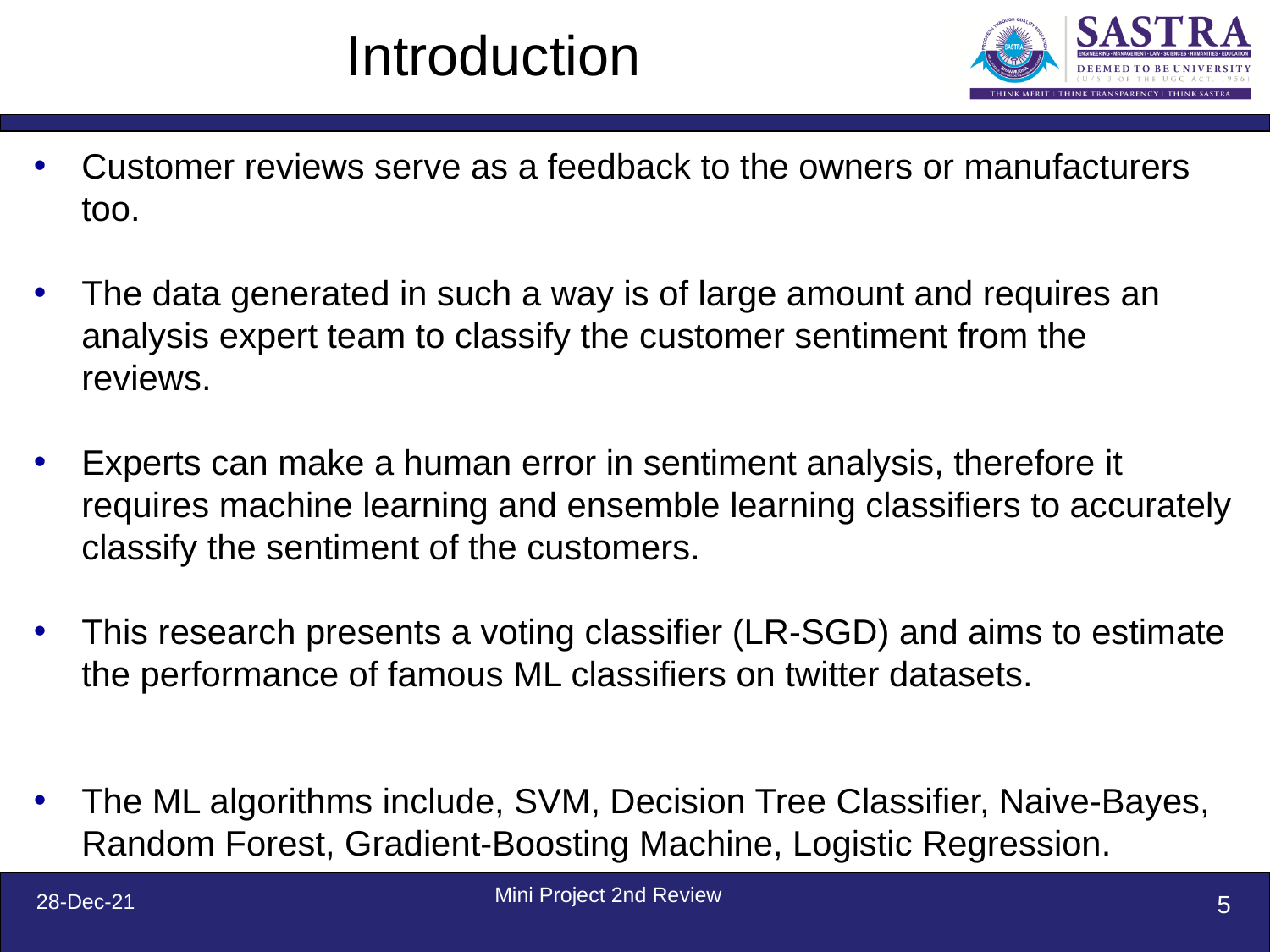

# Introduction
Customer reviews serve as a feedback to the owners or manufacturers too.

The data generated in such a way is of large amount and requires an analysis expert team to classify the customer sentiment from the reviews.

Experts can make a human error in sentiment analysis, therefore it requires machine learning and ensemble learning classifiers to accurately classify the sentiment of the customers.

This research presents a voting classifier (LR-SGD) and aims to estimate the performance of famous ML classifiers on twitter datasets.

The ML algorithms include, SVM, Decision Tree Classifier, Naive-Bayes, Random Forest, Gradient-Boosting Machine, Logistic Regression.

Mini Project 2nd Review
28-Dec-21
5